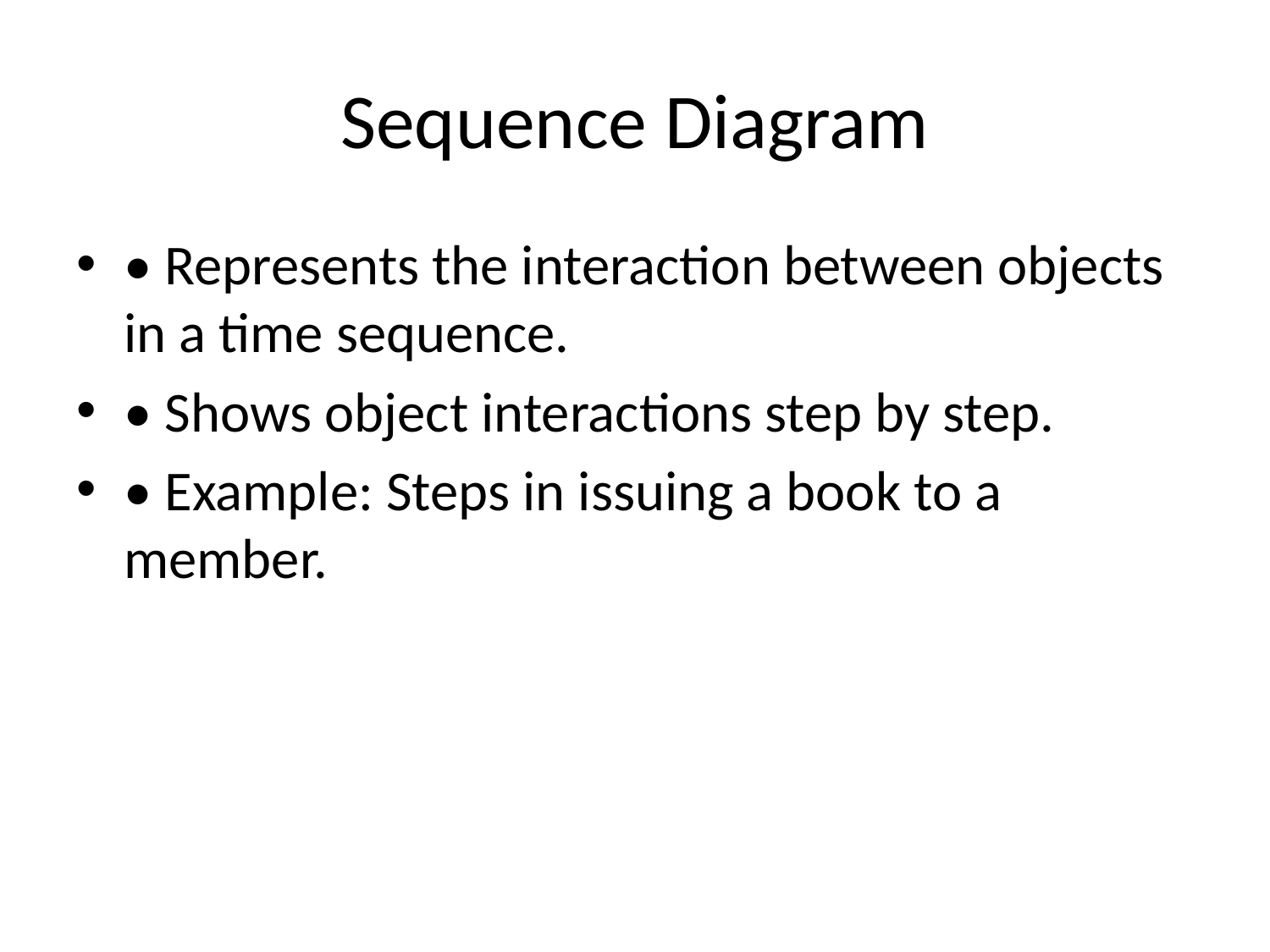

# Sequence Diagram
• Represents the interaction between objects in a time sequence.
• Shows object interactions step by step.
• Example: Steps in issuing a book to a member.